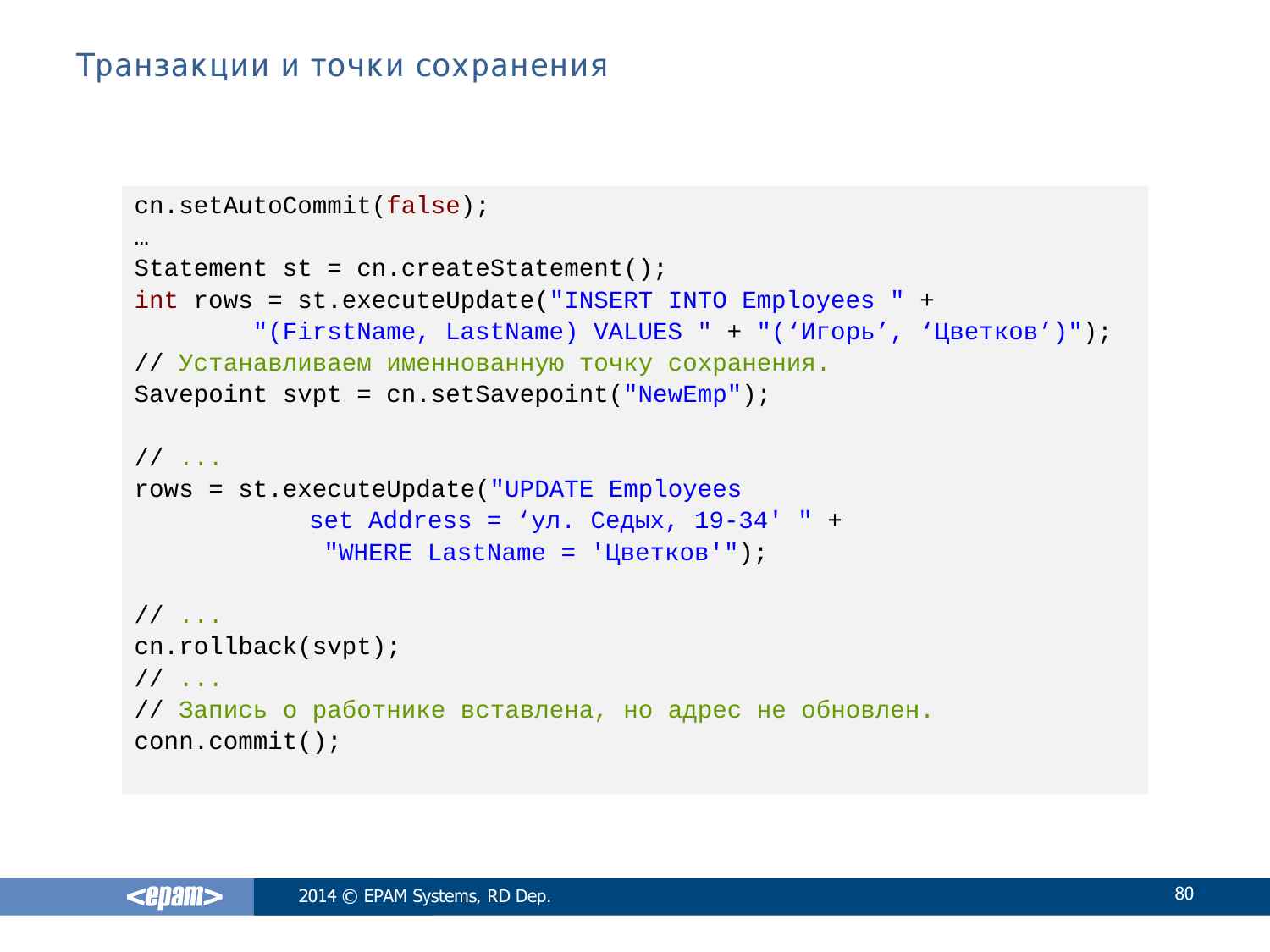

# Транзакции и точки сохранения
cn.setAutoCommit(false);
…
Statement st = cn.createStatement();
int rows = st.executeUpdate("INSERT INTO Employees " +
        "(FirstName, LastName) VALUES " + "(‘Игорь’, ‘Цветков’)");
// Устанавливаем именнованную точку сохранения.
Savepoint svpt = cn.setSavepoint("NewEmp");

// ...
rows = st.executeUpdate("UPDATE Employees
		set Address = ‘ул. Седых, 19-34' " +
		 "WHERE LastName = 'Цветков'");

// ...
cn.rollback(svpt);
// ...
// Запись о работнике вставлена, но адрес не обновлен.
conn.commit();
80
2014 © EPAM Systems, RD Dep.